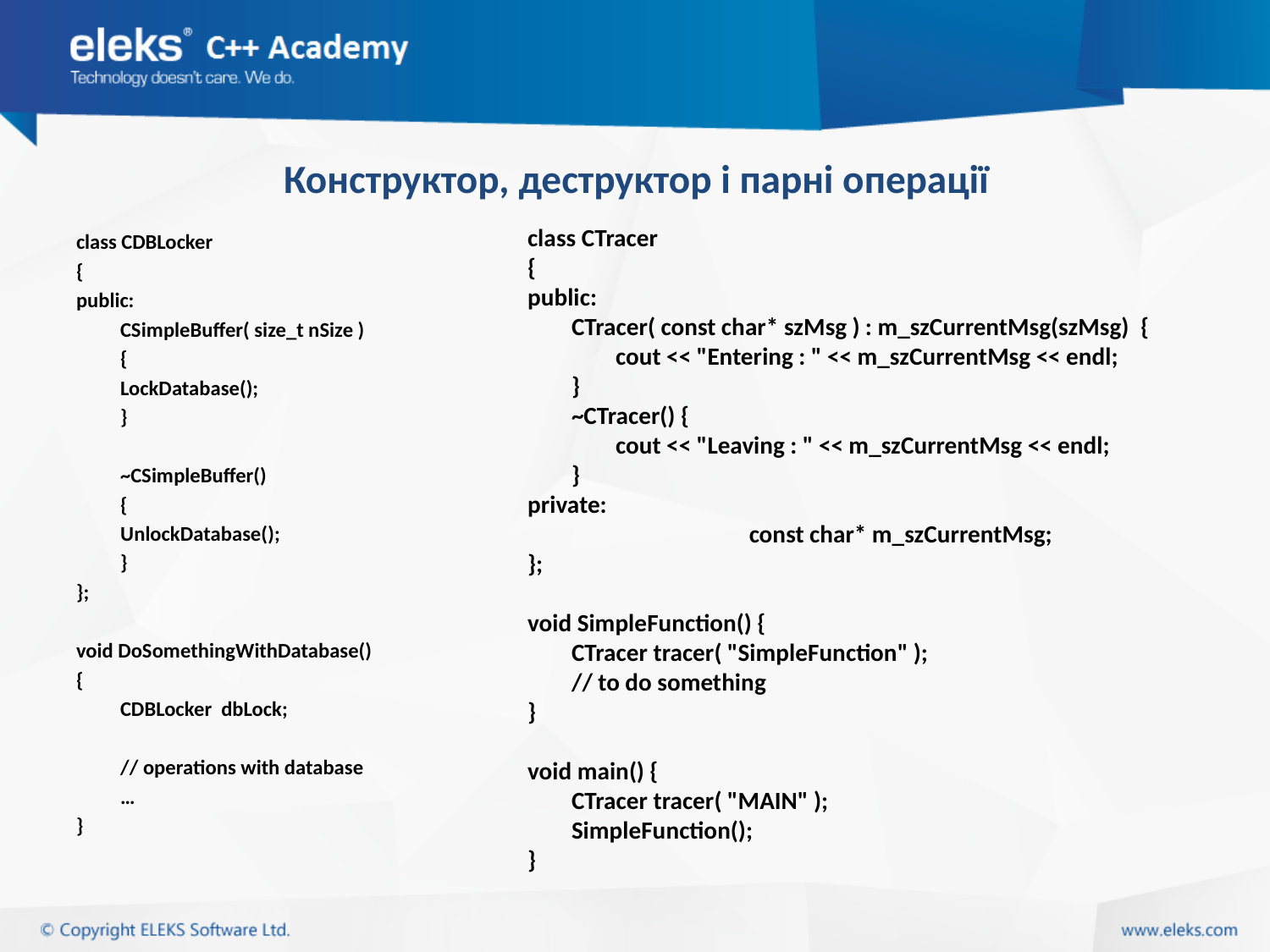

# Конструктор, деструктор і парні операції
class CTracer
{
public:
        CTracer( const char* szMsg ) : m_szCurrentMsg(szMsg)  {
                cout << "Entering : " << m_szCurrentMsg << endl;
        }
        ~CTracer() {
                cout << "Leaving : " << m_szCurrentMsg << endl;
        }
private:
        const char* m_szCurrentMsg;
};

void SimpleFunction() {
        CTracer tracer( "SimpleFunction" );
        // to do something
}

void main() {
        CTracer tracer( "MAIN" );
        SimpleFunction();
}
class CDBLocker
{
public:
	CSimpleBuffer( size_t nSize )
	{
		LockDatabase();
	}

	~CSimpleBuffer()
	{
		UnlockDatabase();
	}
};

void DoSomethingWithDatabase()
{
	CDBLocker  dbLock;

	// operations with database
	…
}